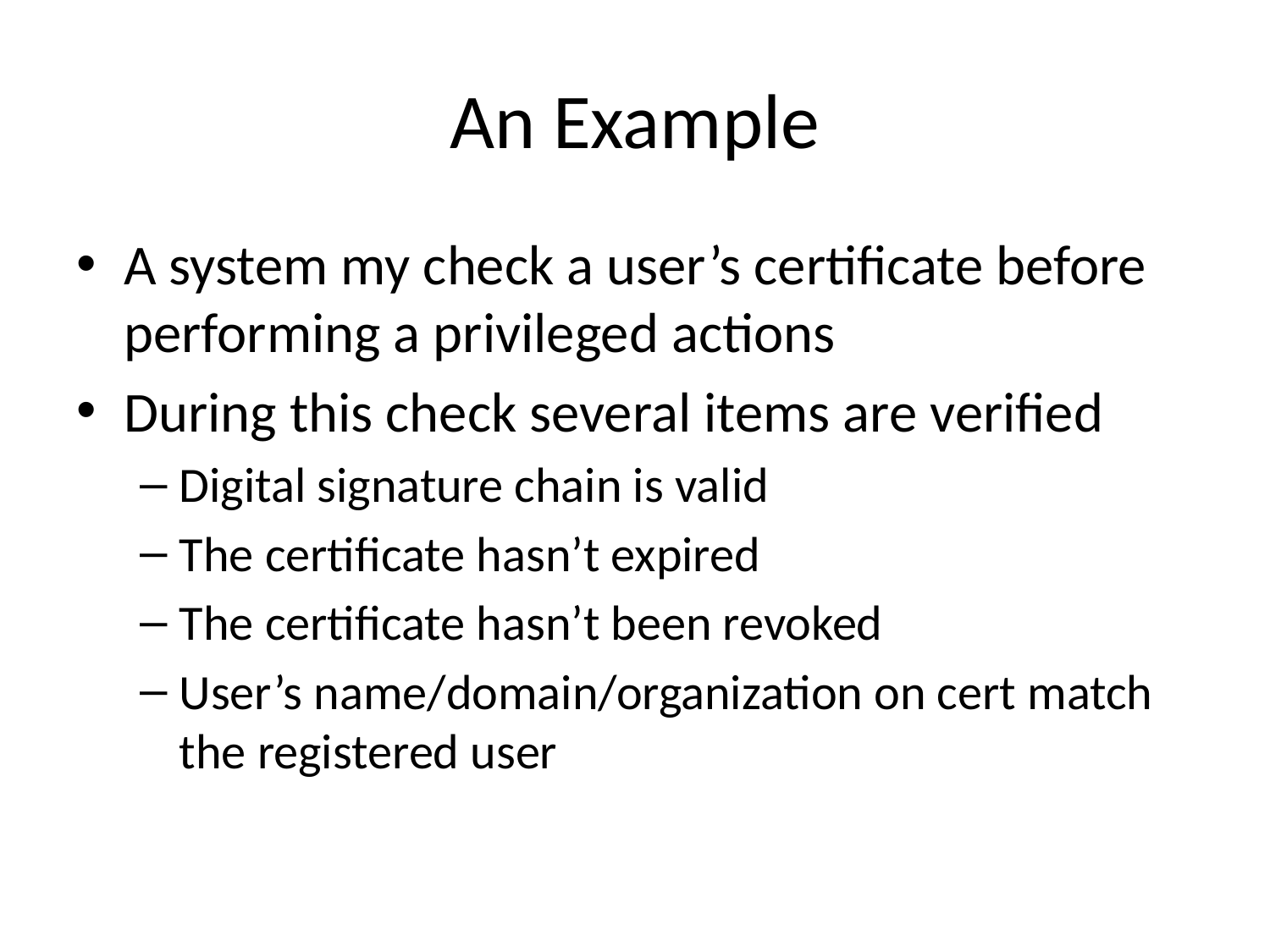

# An Example
A system my check a user’s certificate before performing a privileged actions
During this check several items are verified
Digital signature chain is valid
The certificate hasn’t expired
The certificate hasn’t been revoked
User’s name/domain/organization on cert match the registered user